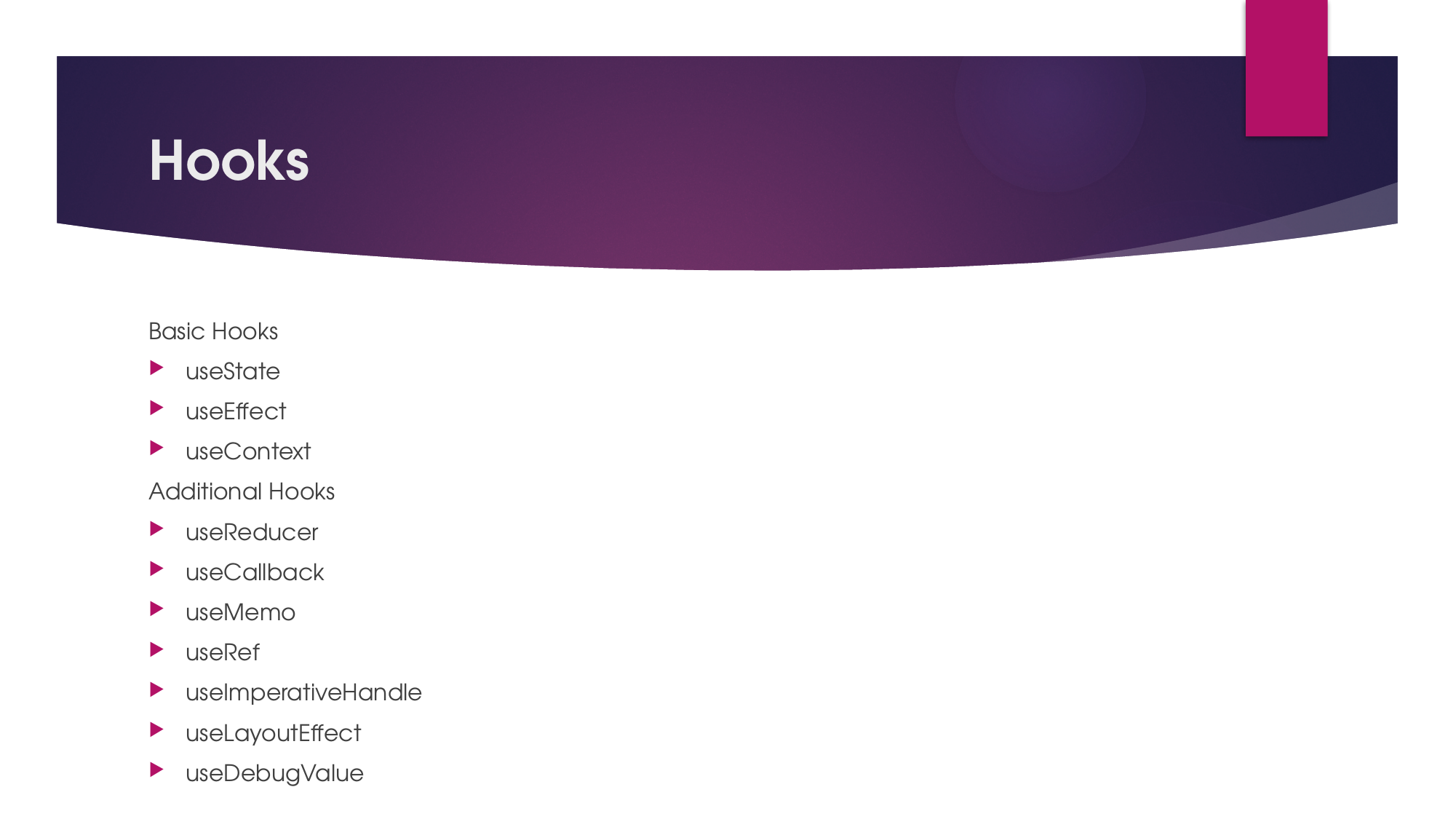

# Hooks
Basic Hooks
useState
useEffect
useContext
Additional Hooks
useReducer
useCallback
useMemo
useRef
useImperativeHandle
useLayoutEffect
useDebugValue